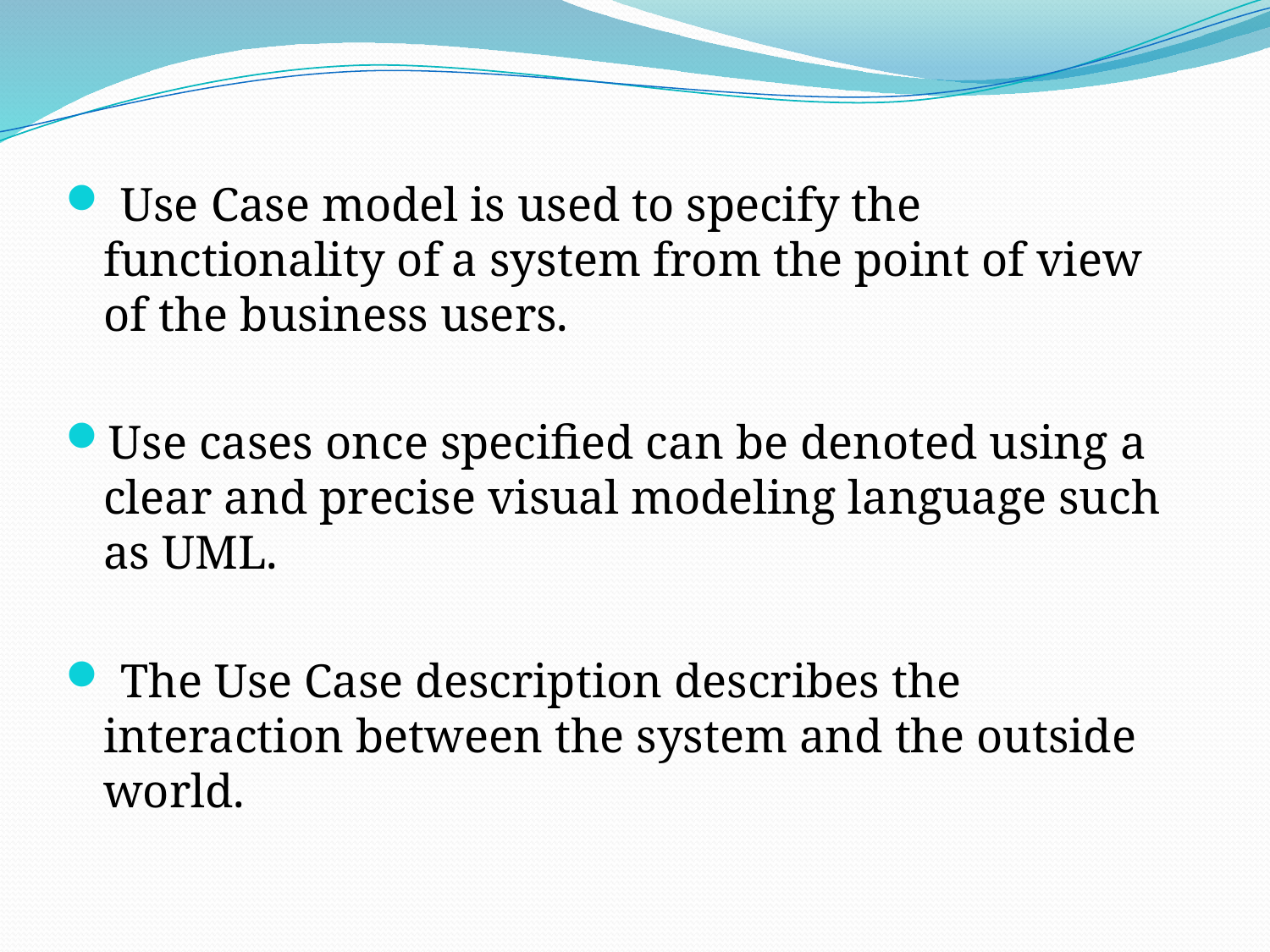

Use Case model is used to specify the functionality of a system from the point of view of the business users.

Use cases once specified can be denoted using a clear and precise visual modeling language such as UML.

 The Use Case description describes the interaction between the system and the outside world.